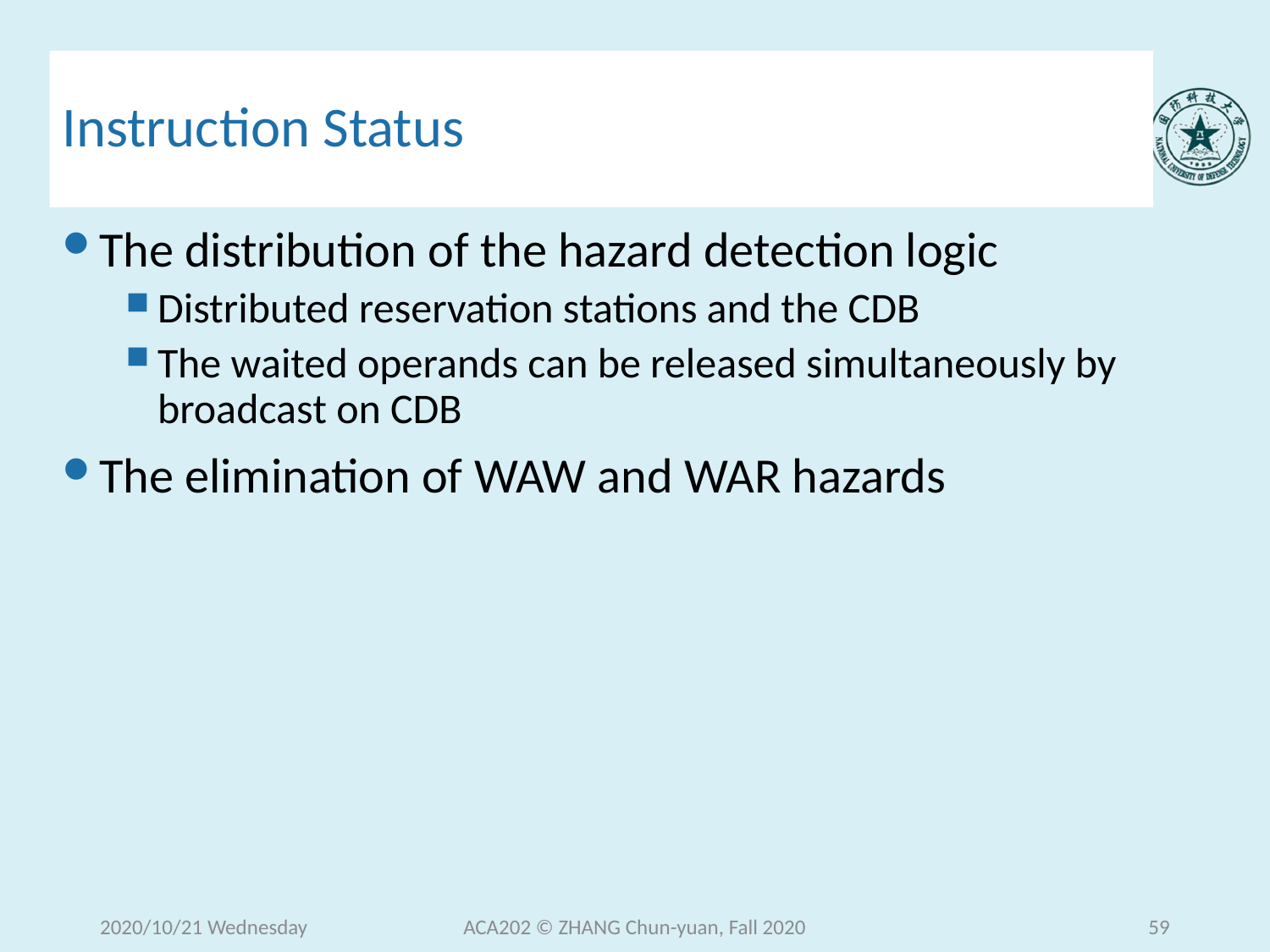

# Instruction Status
The distribution of the hazard detection logic
Distributed reservation stations and the CDB
The waited operands can be released simultaneously by broadcast on CDB
The elimination of WAW and WAR hazards
2020/10/21 Wednesday
ACA202 © ZHANG Chun-yuan, Fall 2020
59